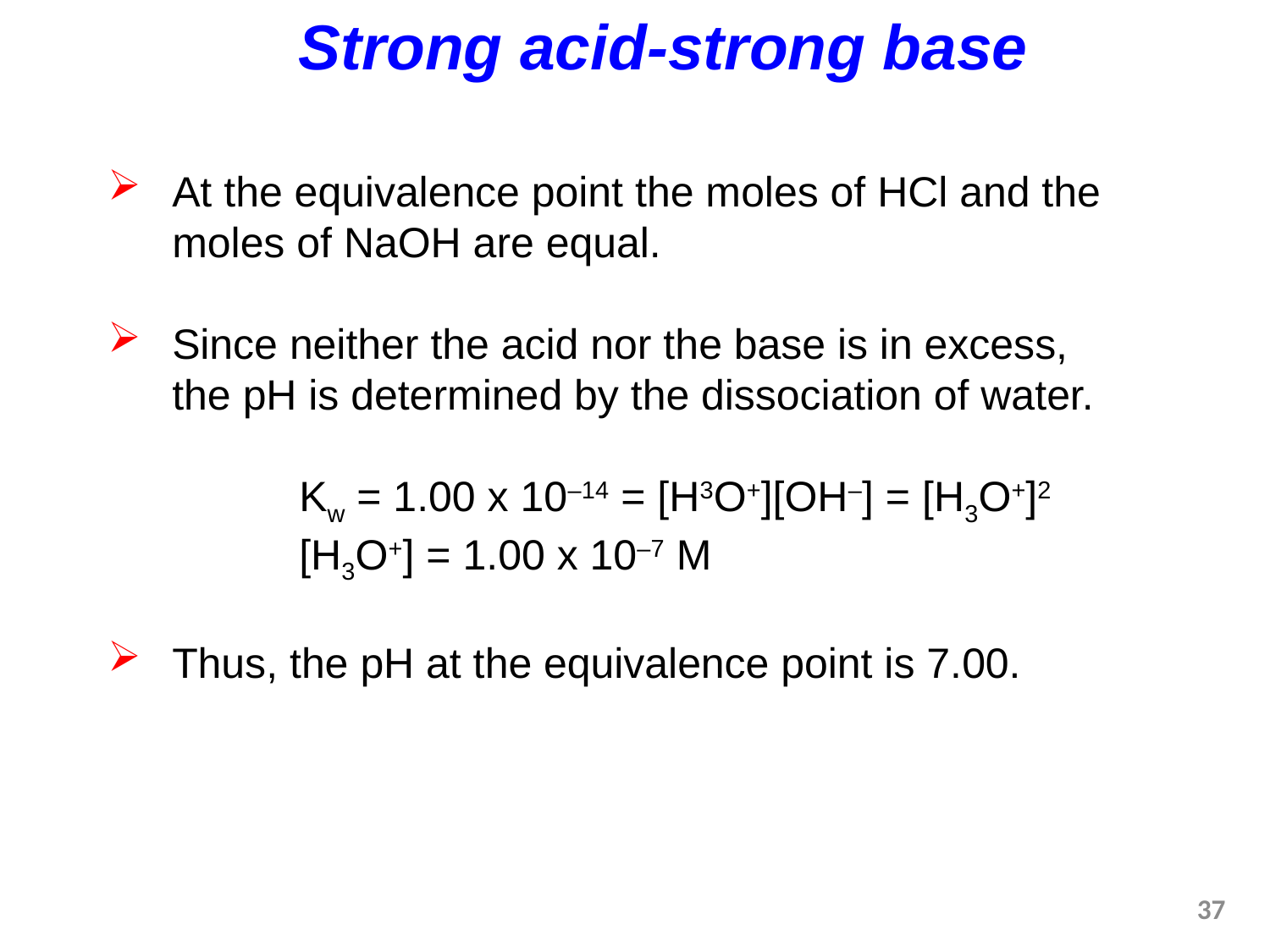

Strong acid-strong base
At the equivalence point the moles of HCl and the moles of NaOH are equal.

Since neither the acid nor the base is in excess, the pH is determined by the dissociation of water.

		Kw = 1.00 x 10–14 = [H3O+][OH–] = [H3O+]2
		[H3O+] = 1.00 x 10–7 M

Thus, the pH at the equivalence point is 7.00.
37